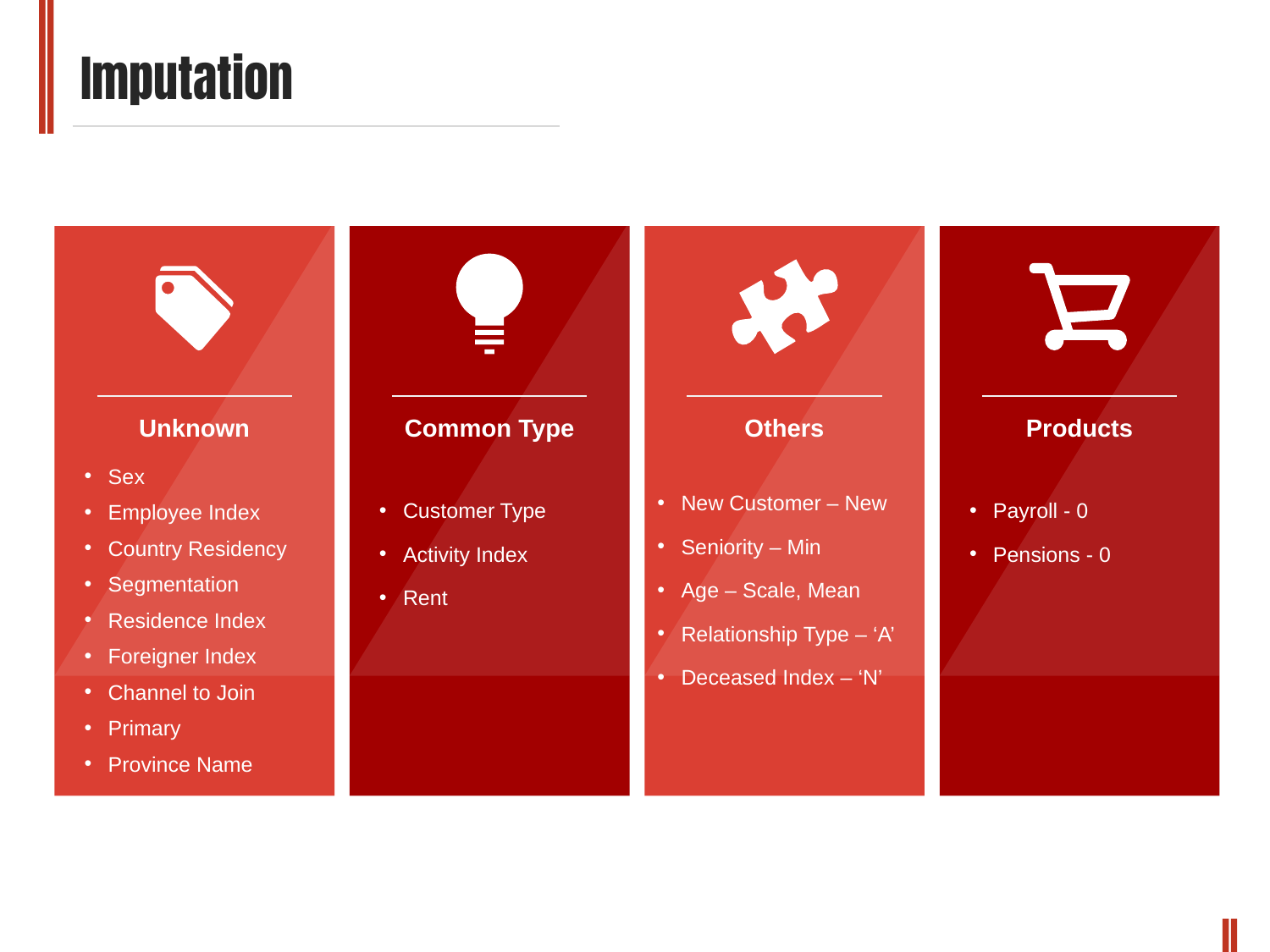

Imputation

Unknown
Common Type
Others
Products
Sex
Employee Index
Country Residency
Segmentation
Residence Index
Foreigner Index
Channel to Join
Primary
Province Name
New Customer – New
Seniority – Min
Age – Scale, Mean
Relationship Type – ‘A’
Deceased Index – ‘N’

Customer Type
Activity Index
Rent
Payroll - 0
Pensions - 0